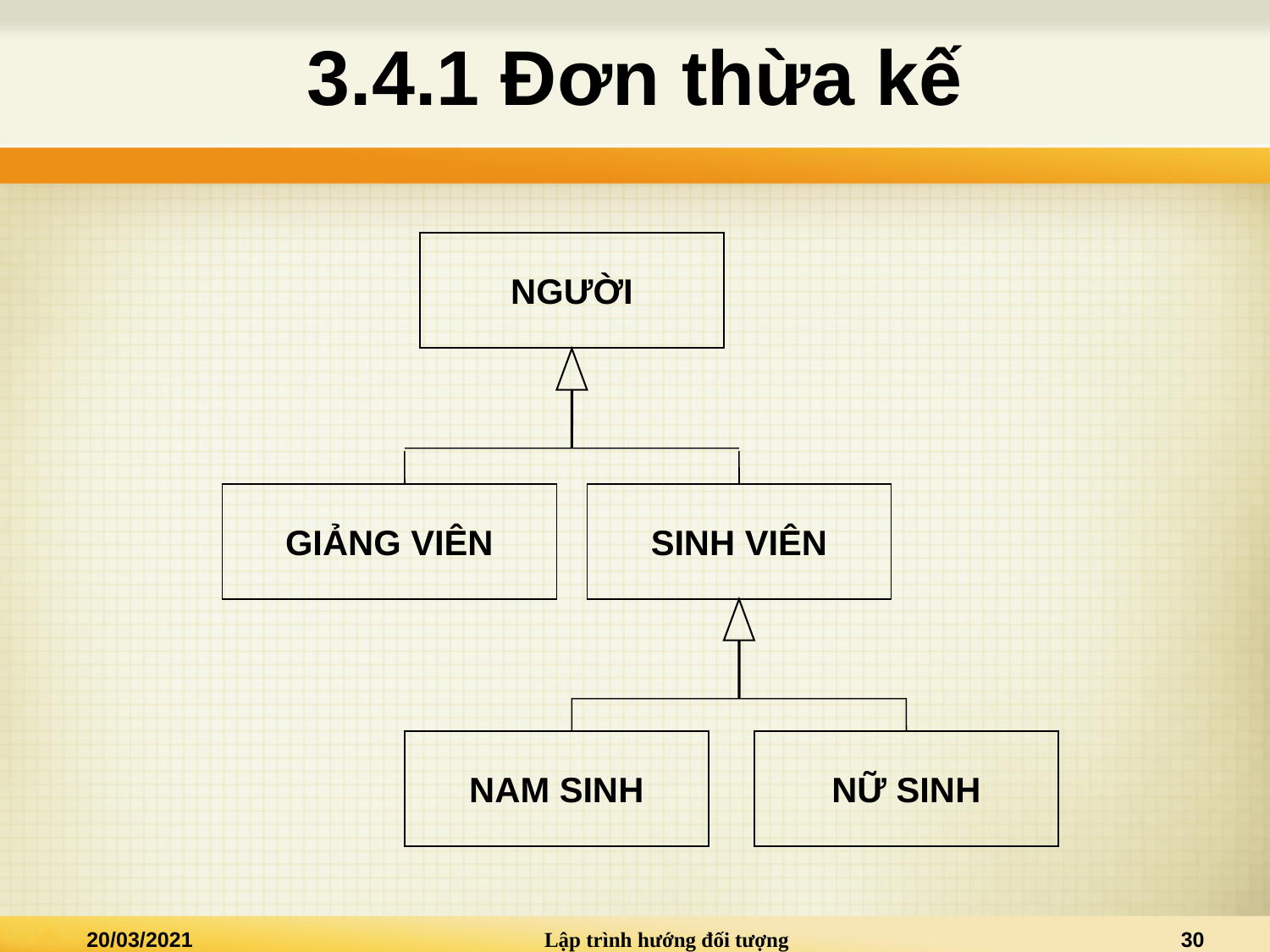

# 3.4.1 Đơn thừa kế
NGƯỜI

GIẢNG VIÊN
SINH VIÊN

NAM SINH
NỮ SINH
20/03/2021
Lập trình hướng đối tượng
30